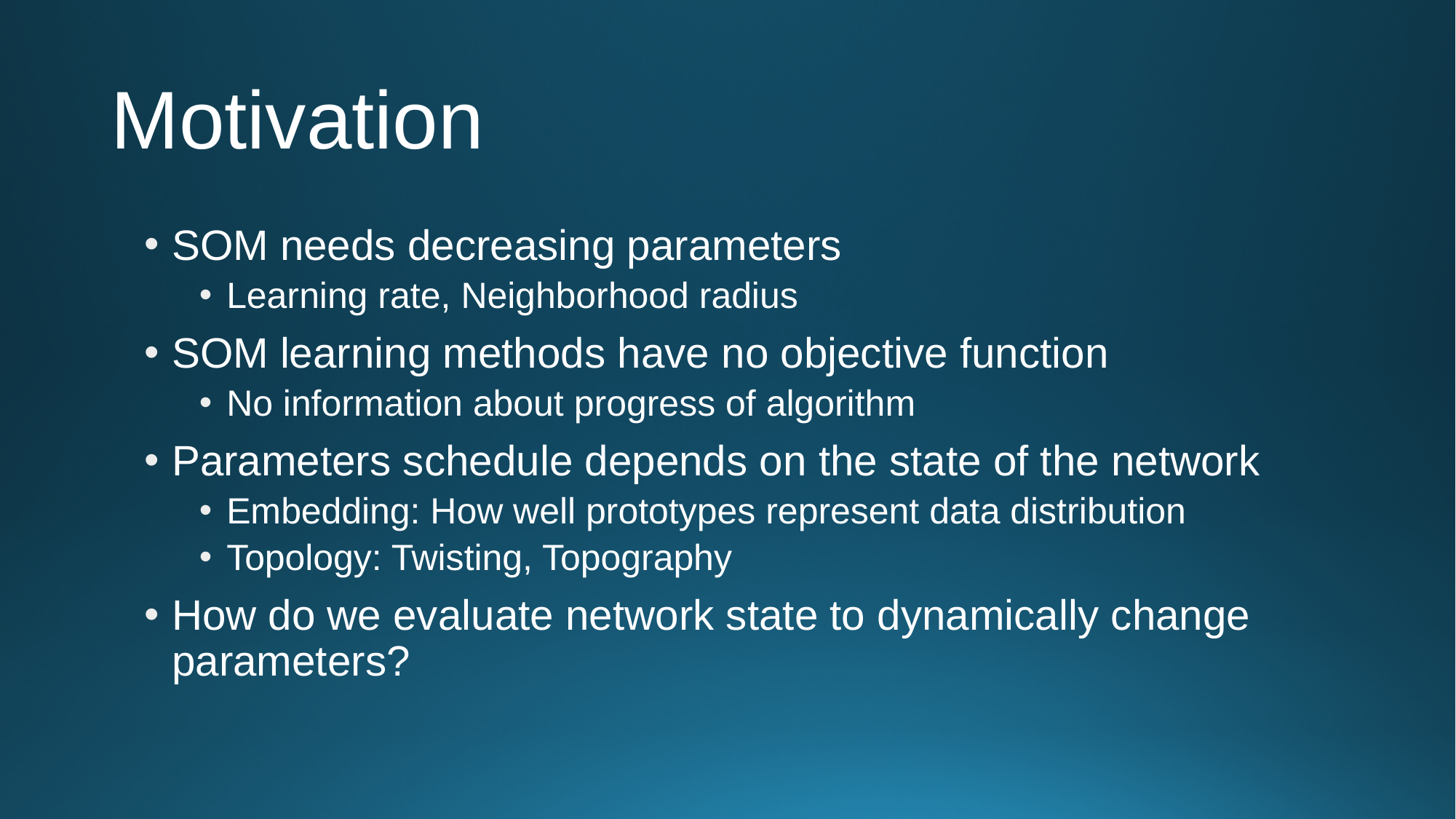

# Motivation
SOM needs decreasing parameters
Learning rate, Neighborhood radius
SOM learning methods have no objective function
No information about progress of algorithm
Parameters schedule depends on the state of the network
Embedding: How well prototypes represent data distribution
Topology: Twisting, Topography
How do we evaluate network state to dynamically change parameters?